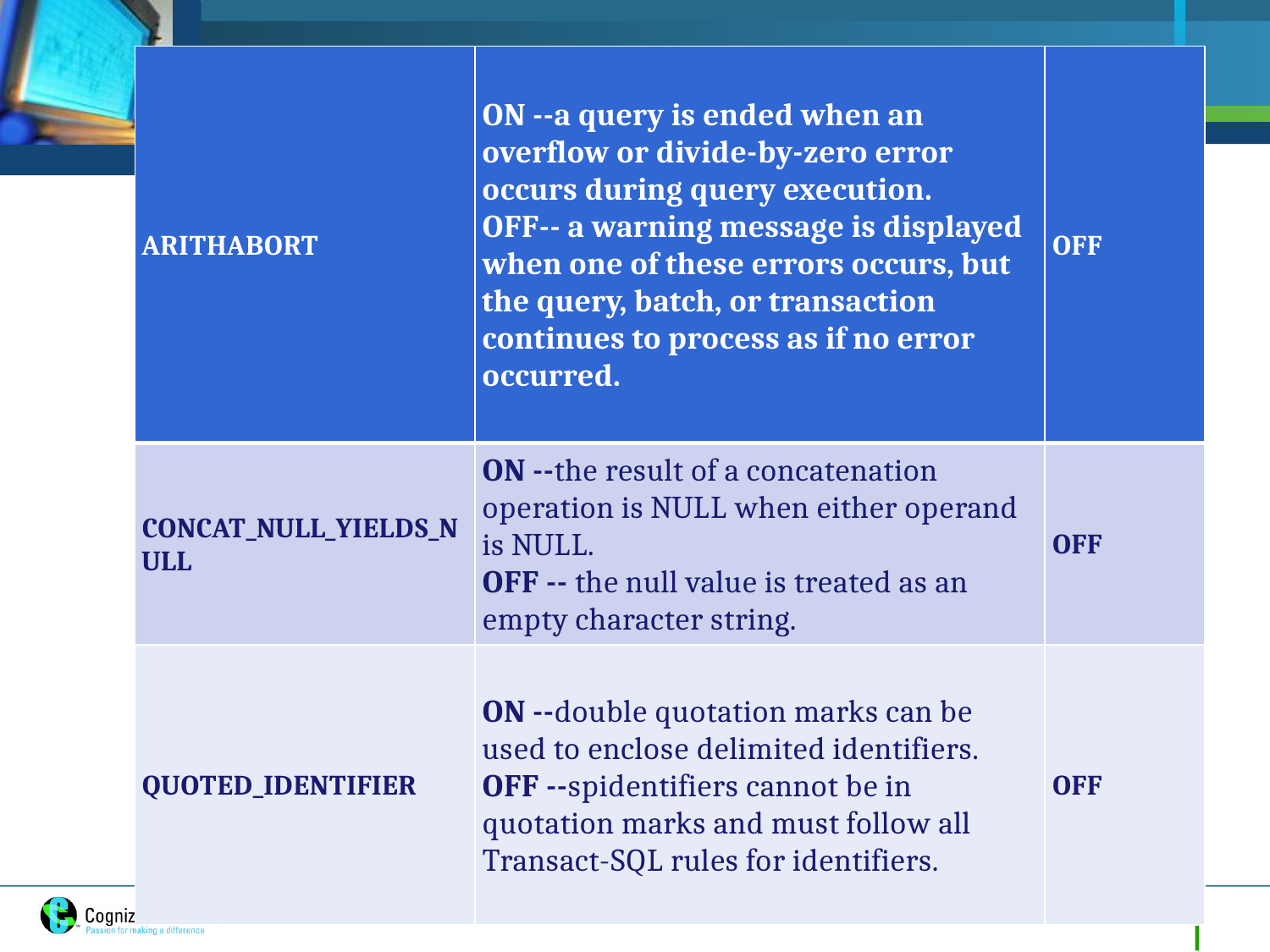

| ARITHABORT | ON --a query is ended when an overflow or divide-by-zero error occurs during query execution. OFF-- a warning message is displayed when one of these errors occurs, but the query, batch, or transaction continues to process as if no error occurred. | OFF |
| --- | --- | --- |
| CONCAT\_NULL\_YIELDS\_NULL | ON --the result of a concatenation operation is NULL when either operand is NULL. OFF -- the null value is treated as an empty character string. | OFF |
| QUOTED\_IDENTIFIER | ON --double quotation marks can be used to enclose delimited identifiers. OFF --spidentifiers cannot be in quotation marks and must follow all Transact-SQL rules for identifiers. | OFF |